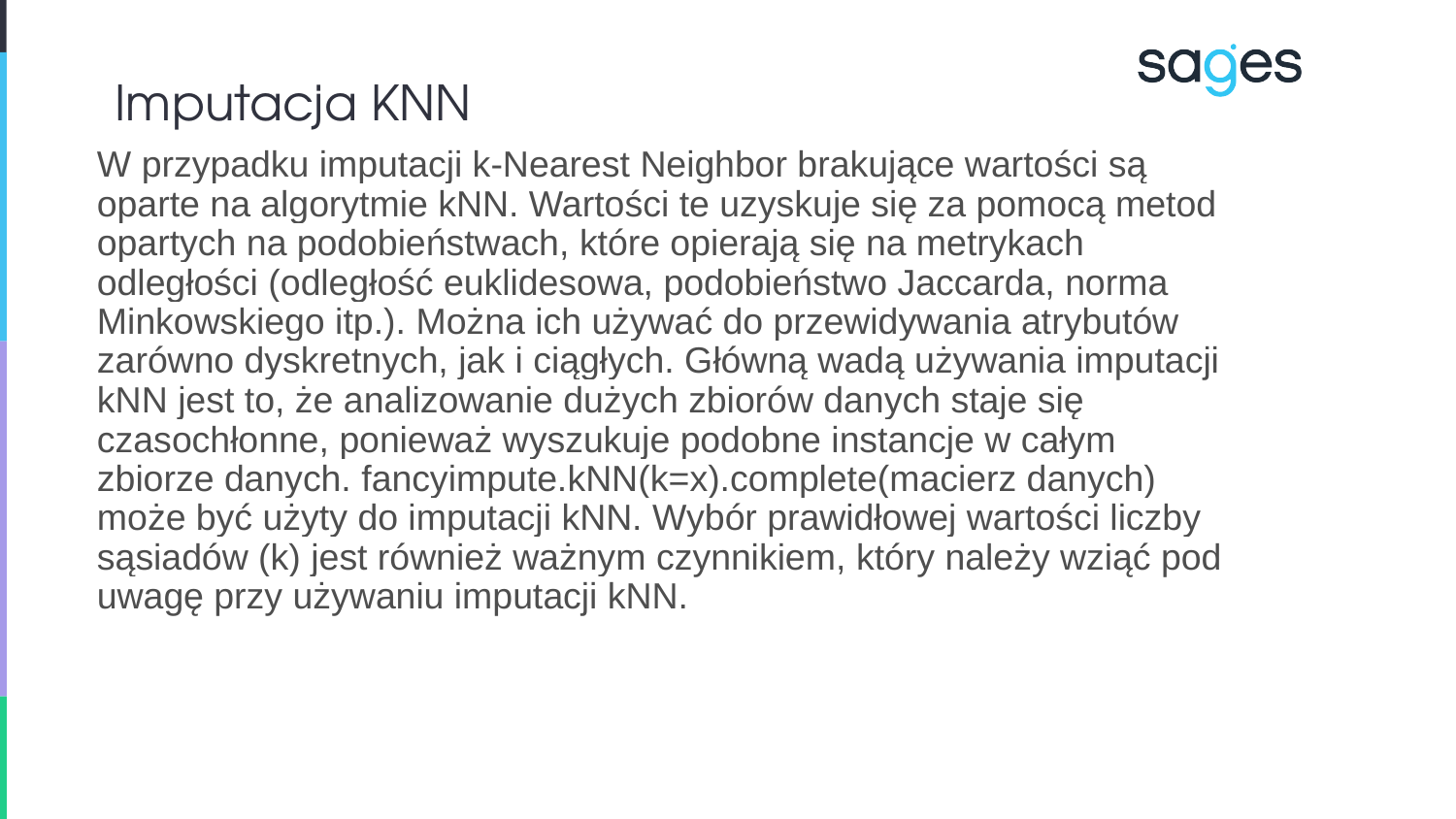

# Imputacja KNN
W przypadku imputacji k-Nearest Neighbor brakujące wartości są oparte na algorytmie kNN. Wartości te uzyskuje się za pomocą metod opartych na podobieństwach, które opierają się na metrykach odległości (odległość euklidesowa, podobieństwo Jaccarda, norma Minkowskiego itp.). Można ich używać do przewidywania atrybutów zarówno dyskretnych, jak i ciągłych. Główną wadą używania imputacji kNN jest to, że analizowanie dużych zbiorów danych staje się czasochłonne, ponieważ wyszukuje podobne instancje w całym zbiorze danych. fancyimpute.kNN(k=x).complete(macierz danych) może być użyty do imputacji kNN. Wybór prawidłowej wartości liczby sąsiadów (k) jest również ważnym czynnikiem, który należy wziąć pod uwagę przy używaniu imputacji kNN.